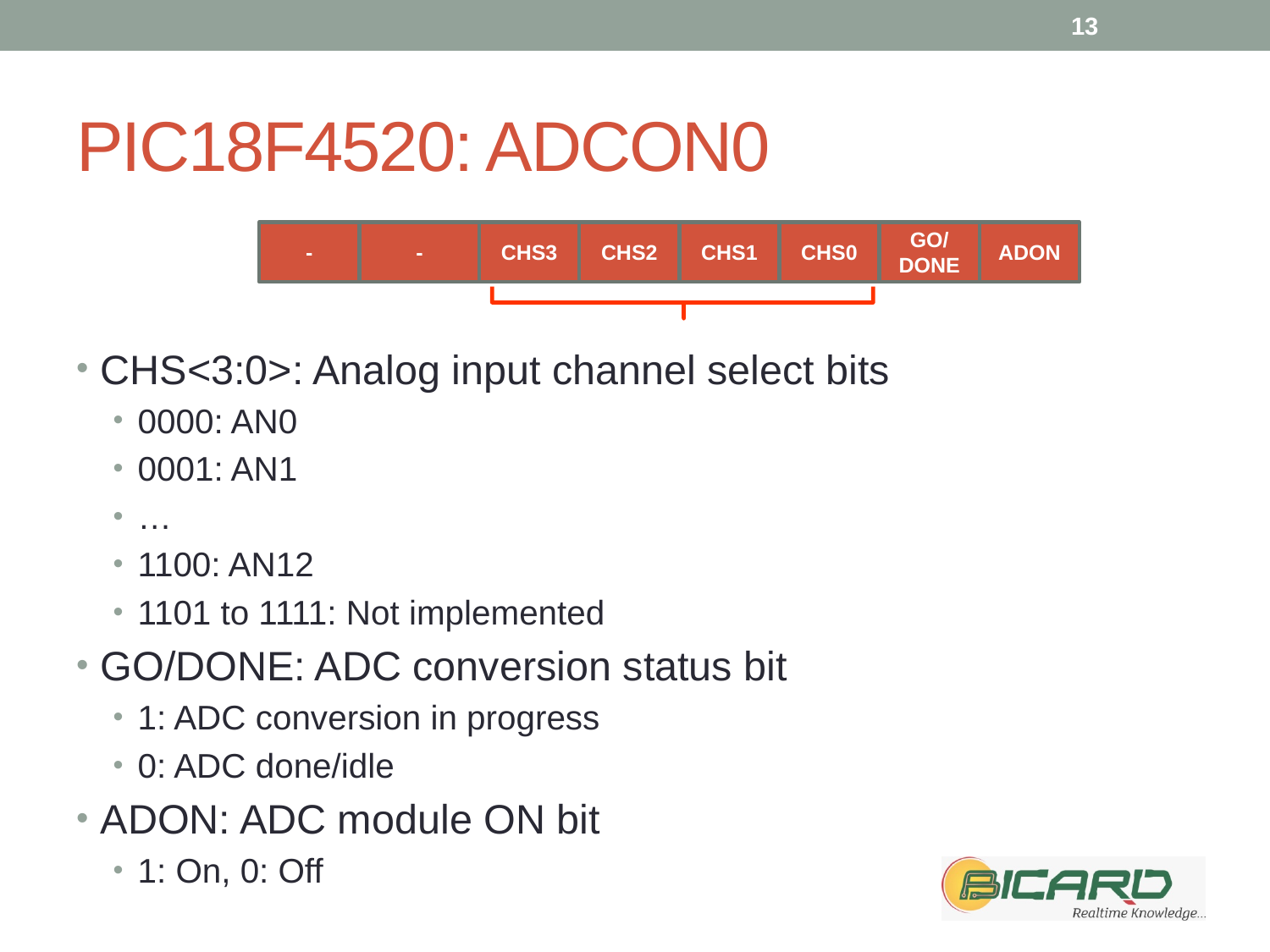

13
# PIC18F4520: ADCON0

CHS<3:0>: Analog input channel select bits
0000: AN0
0001: AN1
…
1100: AN12
1101 to 1111: Not implemented
GO/DONE: ADC conversion status bit
1: ADC conversion in progress
0: ADC done/idle
ADON: ADC module ON bit
1: On, 0: Off

-
-
CHS3
CHS2
CHS1
CHS0
GO/
DONE
ADON